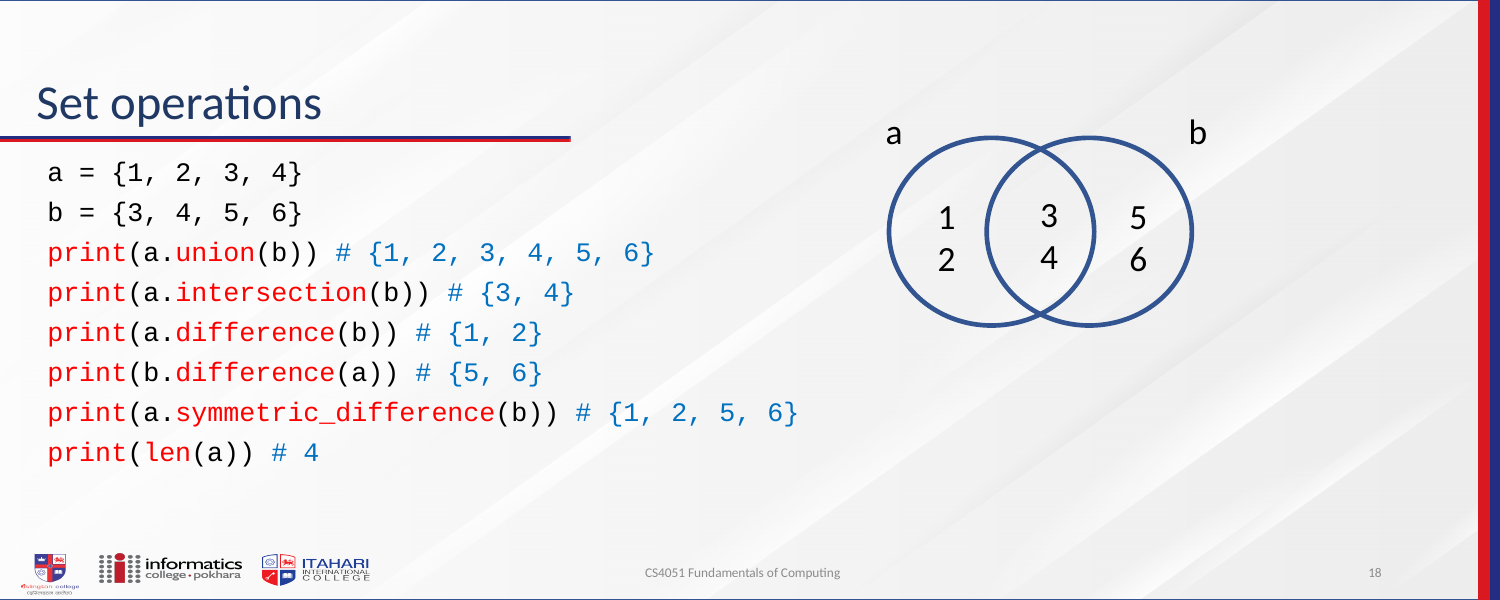

# Set operations
b
a

3
4
1
2
5
6
a = {1, 2, 3, 4}
b = {3, 4, 5, 6}
print(a.union(b)) # {1, 2, 3, 4, 5, 6}
print(a.intersection(b)) # {3, 4}
print(a.difference(b)) # {1, 2}
print(b.difference(a)) # {5, 6}
print(a.symmetric_difference(b)) # {1, 2, 5, 6}
print(len(a)) # 4
CS4051 Fundamentals of Computing
18